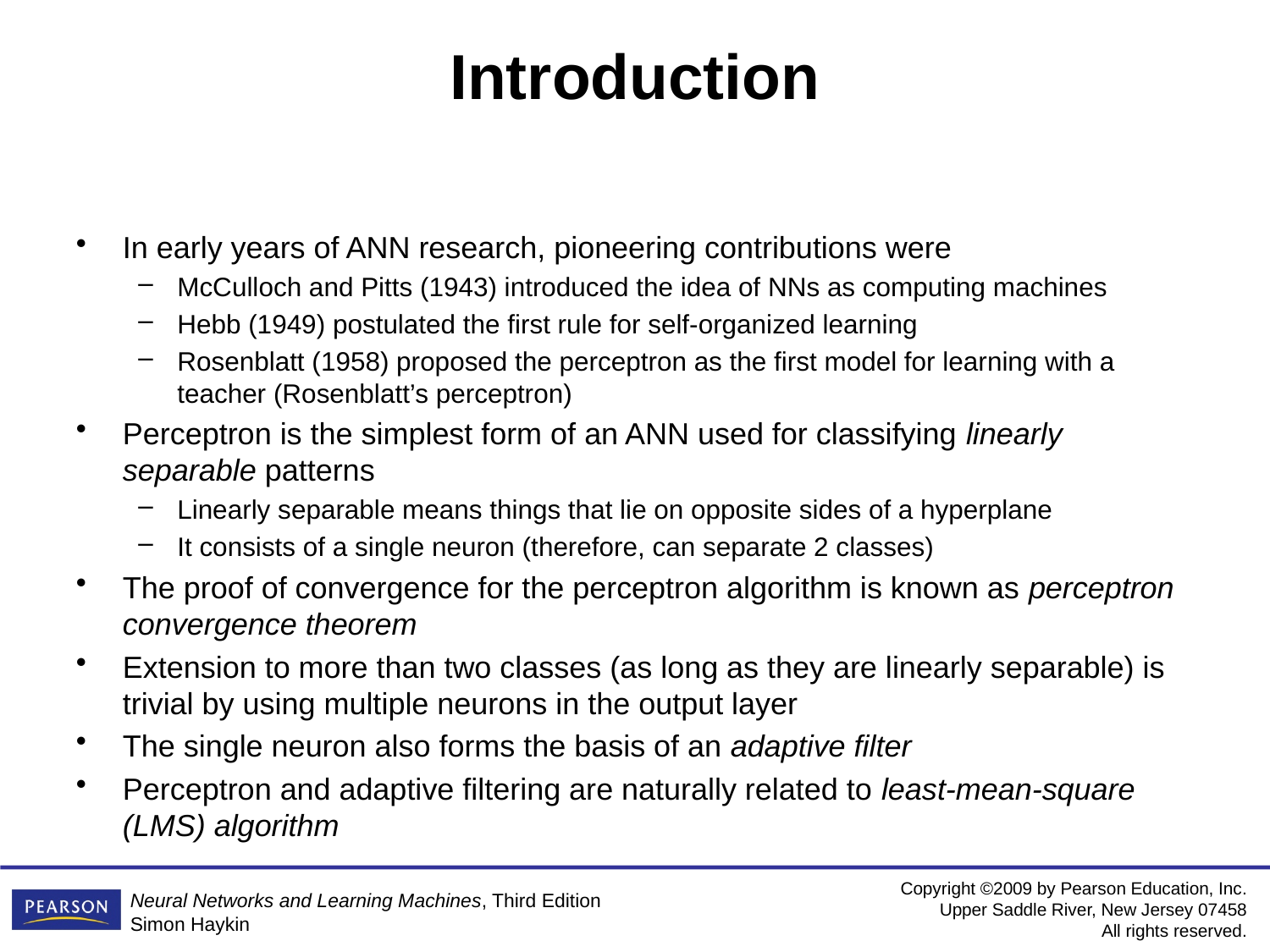

# Introduction
In early years of ANN research, pioneering contributions were
McCulloch and Pitts (1943) introduced the idea of NNs as computing machines
Hebb (1949) postulated the first rule for self-organized learning
Rosenblatt (1958) proposed the perceptron as the first model for learning with a teacher (Rosenblatt’s perceptron)
Perceptron is the simplest form of an ANN used for classifying linearly separable patterns
Linearly separable means things that lie on opposite sides of a hyperplane
It consists of a single neuron (therefore, can separate 2 classes)
The proof of convergence for the perceptron algorithm is known as perceptron convergence theorem
Extension to more than two classes (as long as they are linearly separable) is trivial by using multiple neurons in the output layer
The single neuron also forms the basis of an adaptive filter
Perceptron and adaptive filtering are naturally related to least-mean-square (LMS) algorithm